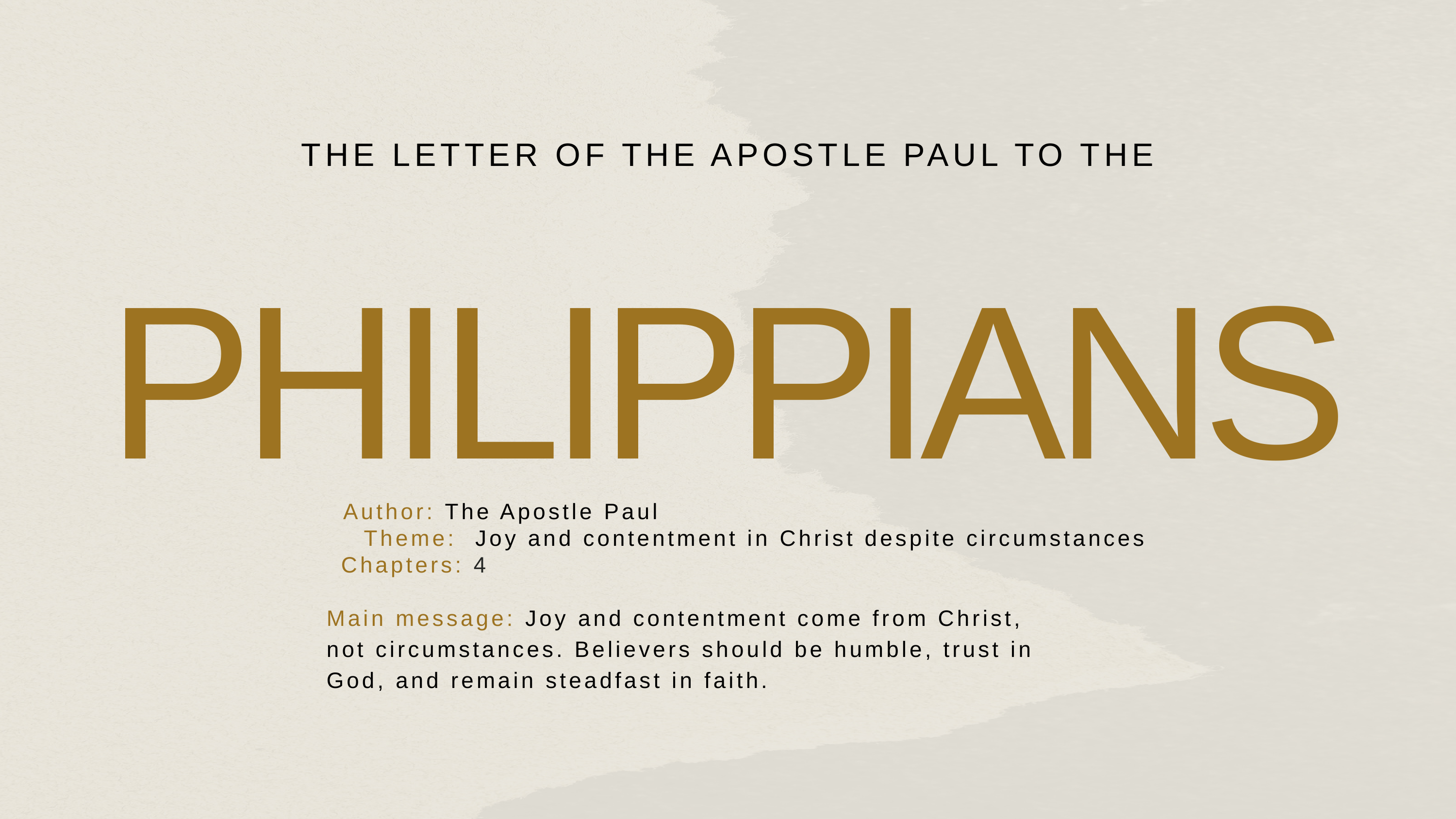

THE LETTER OF THE APOSTLE PAUL TO THE
PHILIPPIANS
Author: The Apostle Paul
Theme:  Joy and contentment in Christ despite circumstances
Chapters: 4
Main message: Joy and contentment come from Christ, not circumstances. Believers should be humble, trust in God, and remain steadfast in faith.